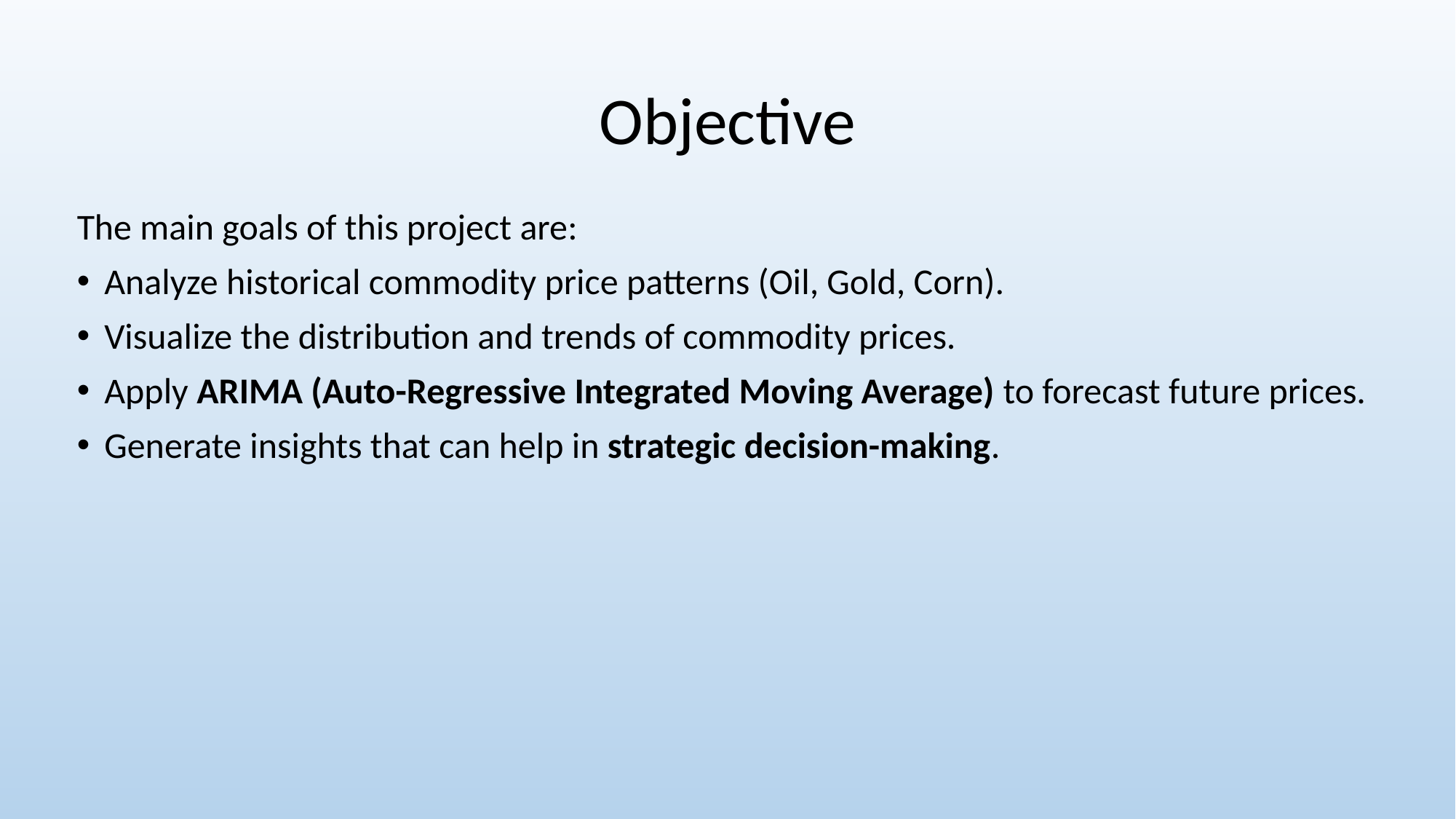

# Objective
The main goals of this project are:
Analyze historical commodity price patterns (Oil, Gold, Corn).
Visualize the distribution and trends of commodity prices.
Apply ARIMA (Auto-Regressive Integrated Moving Average) to forecast future prices.
Generate insights that can help in strategic decision-making.